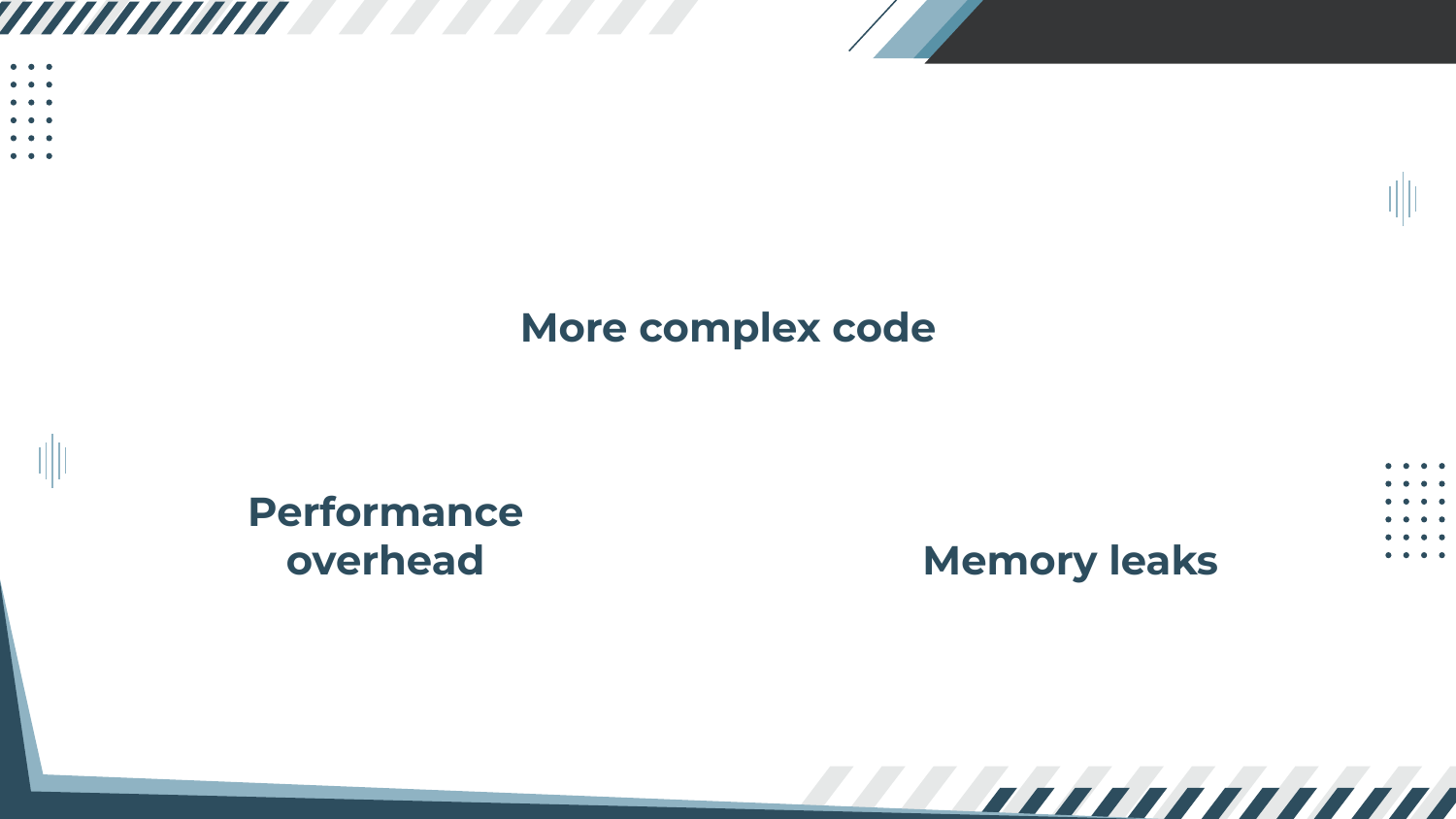

More complex code
Memory leaks
Performance overhead